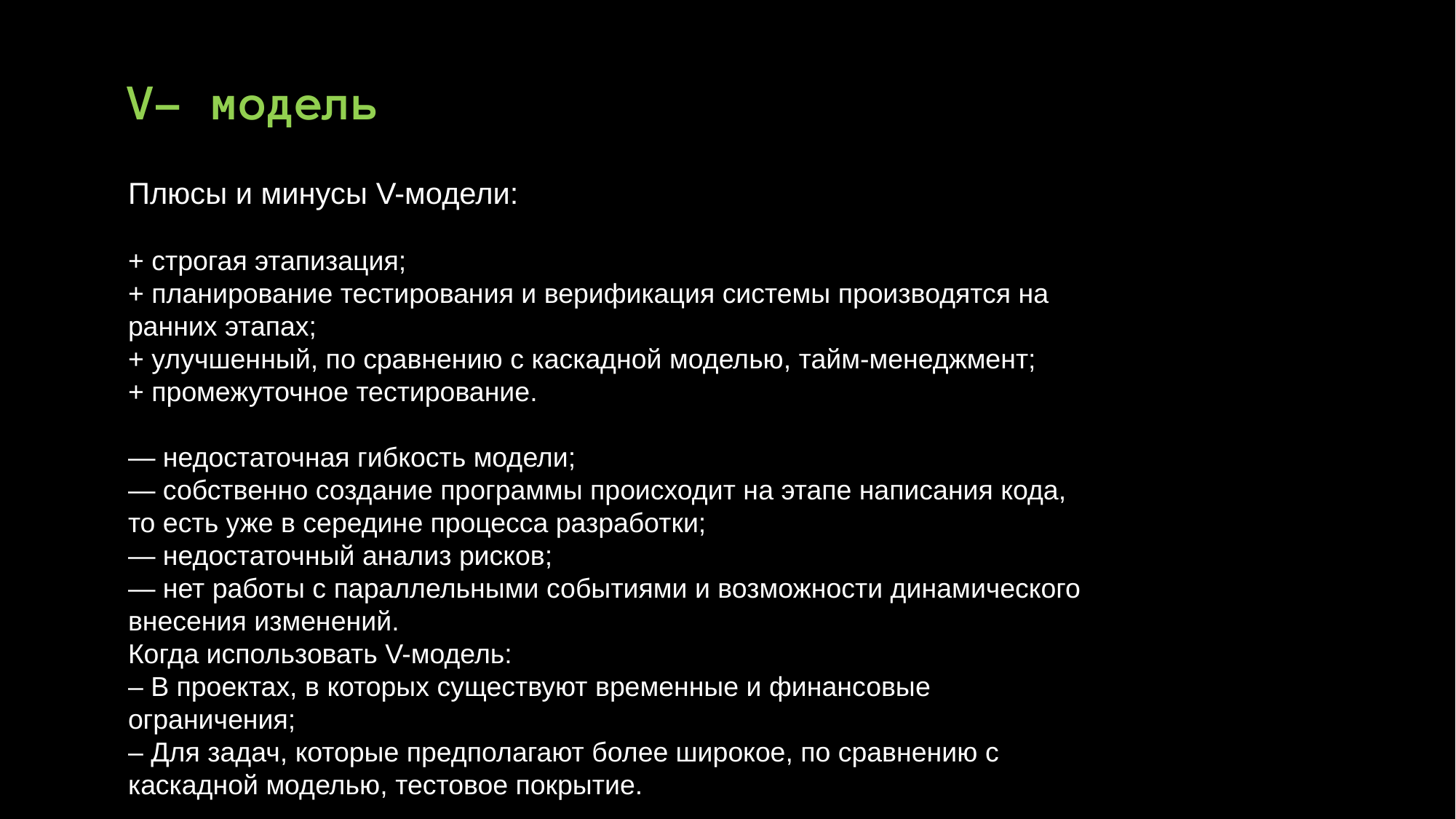

# V- модель
Плюсы и минусы V-модели:

+ строгая этапизация;
+ планирование тестирования и верификация системы производятся на ранних этапах;
+ улучшенный, по сравнению с каскадной моделью, тайм-менеджмент;
+ промежуточное тестирование.

— недостаточная гибкость модели;
— собственно создание программы происходит на этапе написания кода, то есть уже в середине процесса разработки;
— недостаточный анализ рисков;
— нет работы с параллельными событиями и возможности динамического внесения изменений.
Когда использовать V-модель:
– В проектах, в которых существуют временные и финансовые ограничения;
– Для задач, которые предполагают более широкое, по сравнению с каскадной моделью, тестовое покрытие.